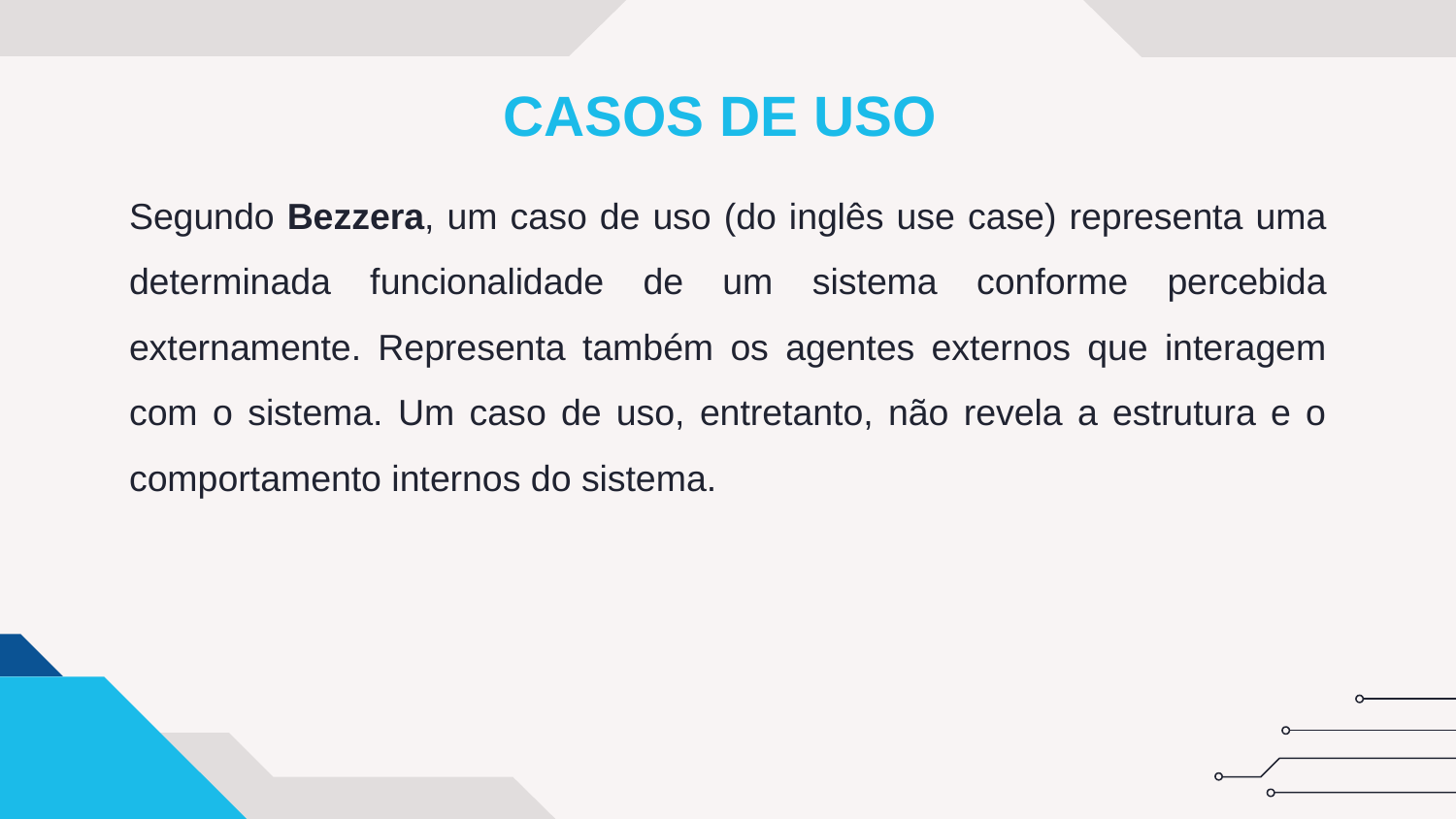

# CASOS DE USO
Segundo Bezzera, um caso de uso (do inglês use case) representa uma determinada funcionalidade de um sistema conforme percebida externamente. Representa também os agentes externos que interagem com o sistema. Um caso de uso, entretanto, não revela a estrutura e o comportamento internos do sistema.

30